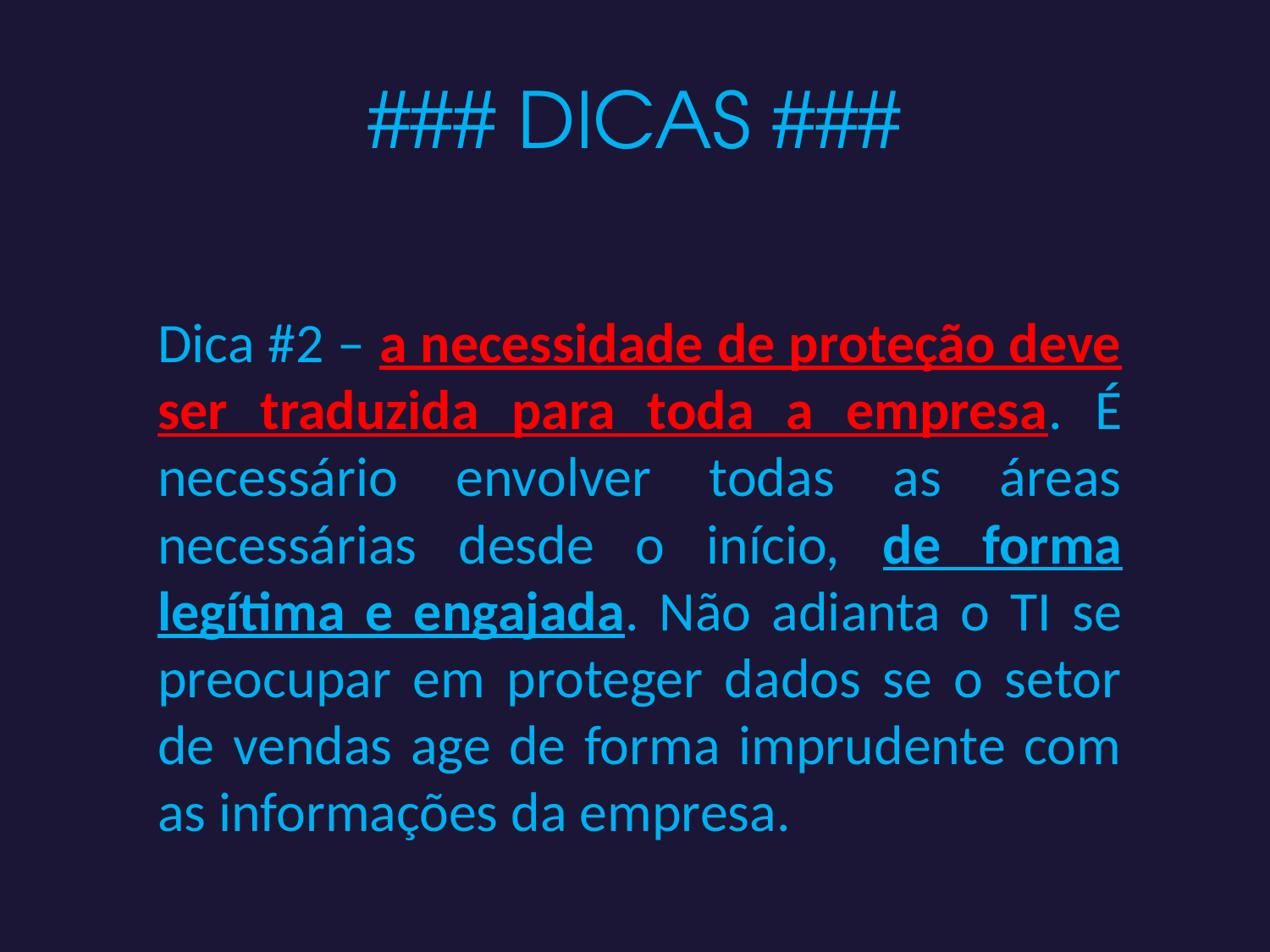

# ### DICAS ###

Dica #2 – a necessidade de proteção deve ser traduzida para toda a empresa. É necessário envolver todas as áreas necessárias desde o início, de forma legítima e engajada. Não adianta o TI se preocupar em proteger dados se o setor de vendas age de forma imprudente com as informações da empresa.